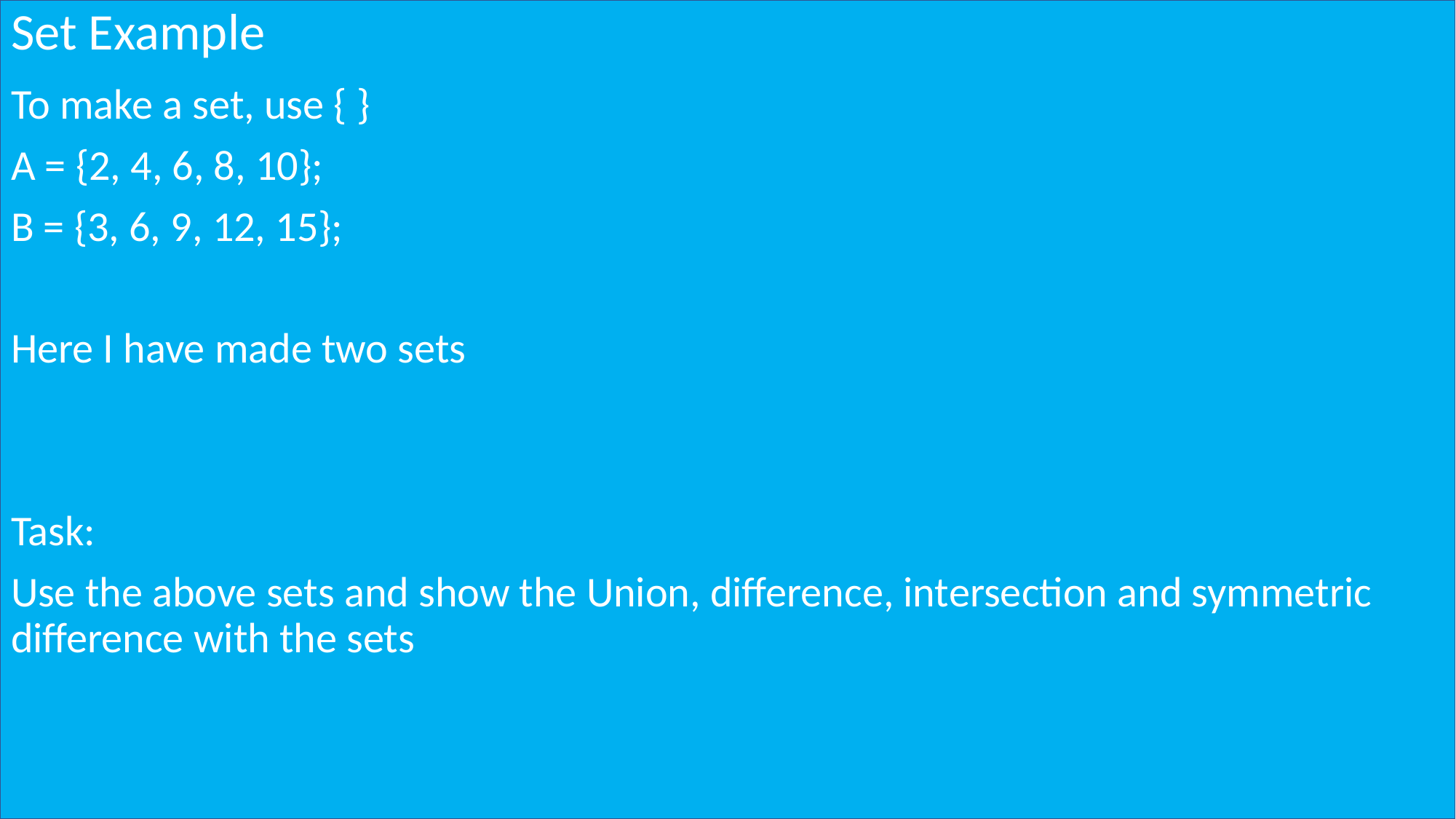

# Set Example
To make a set, use { }
A = {2, 4, 6, 8, 10};
B = {3, 6, 9, 12, 15};

Here I have made two sets

Task:
Use the above sets and show the Union, difference, intersection and symmetric difference with the sets